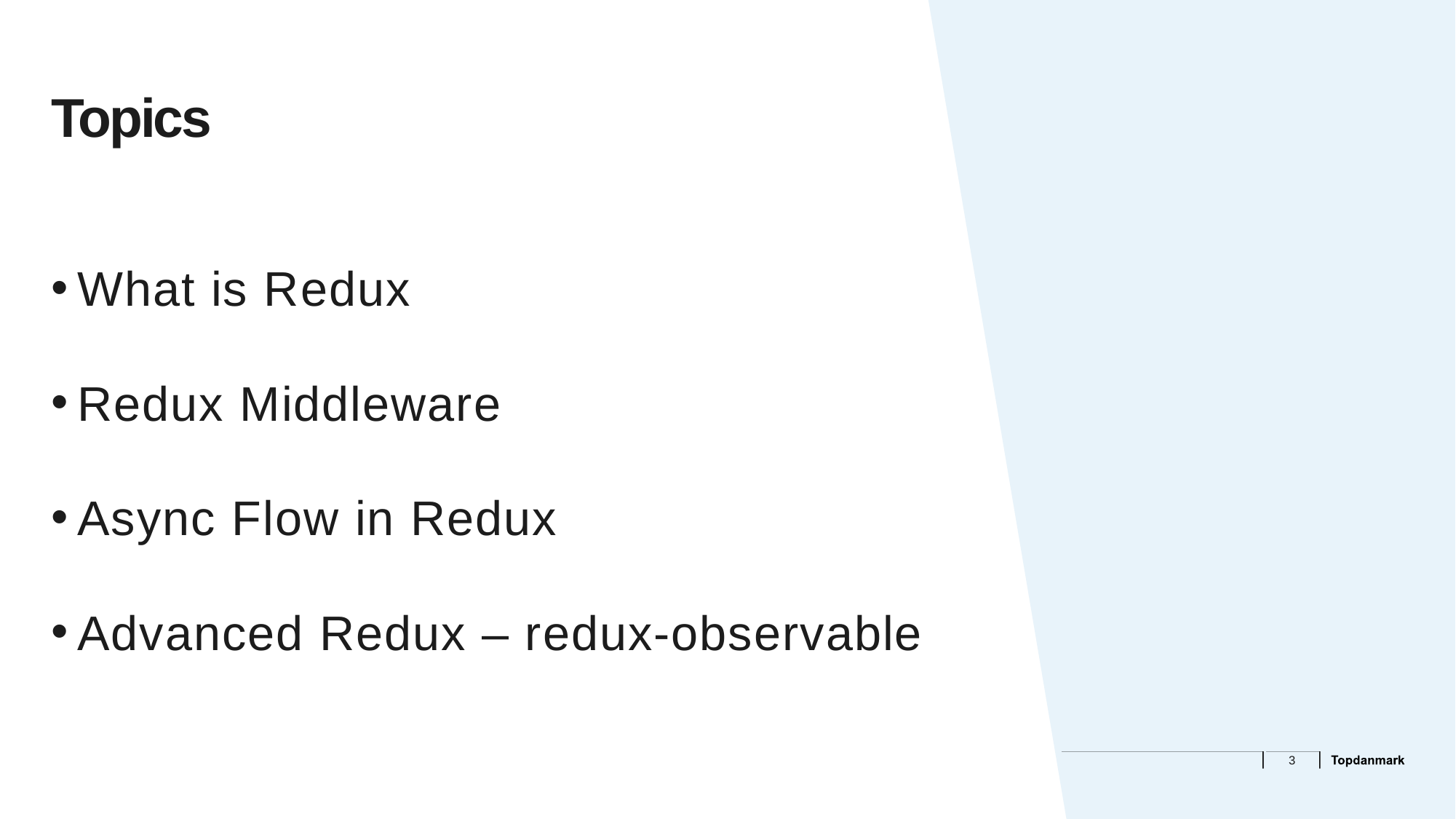

# Topics

What is Redux
Redux Middleware
Async Flow in Redux
Advanced Redux – redux-observable

3

07/04/2019